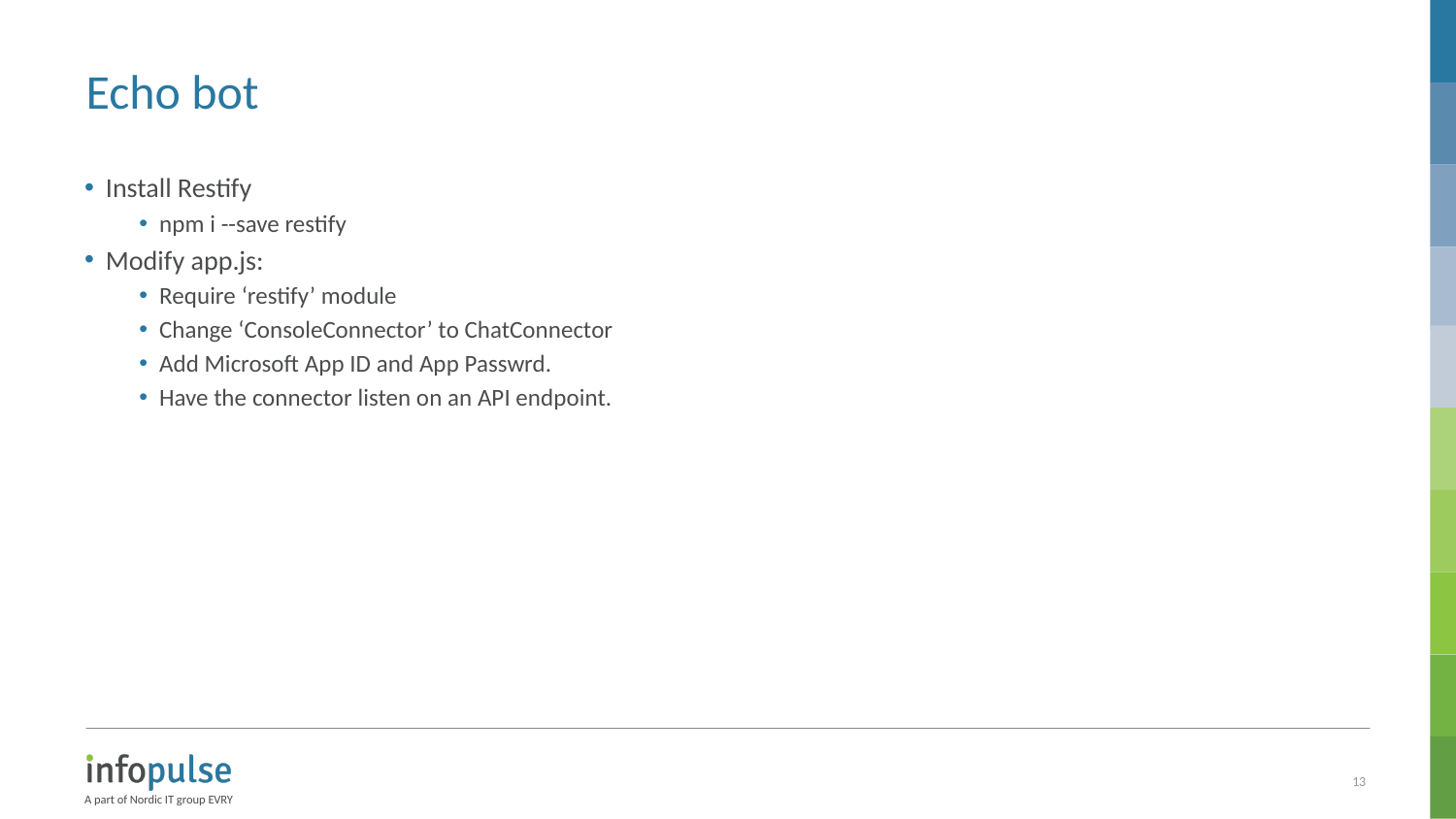

# Echo bot
Install Restify
npm i --save restify
Modify app.js:
Require ‘restify’ module
Change ‘ConsoleConnector’ to ChatConnector
Add Microsoft App ID and App Passwrd.
Have the connector listen on an API endpoint.